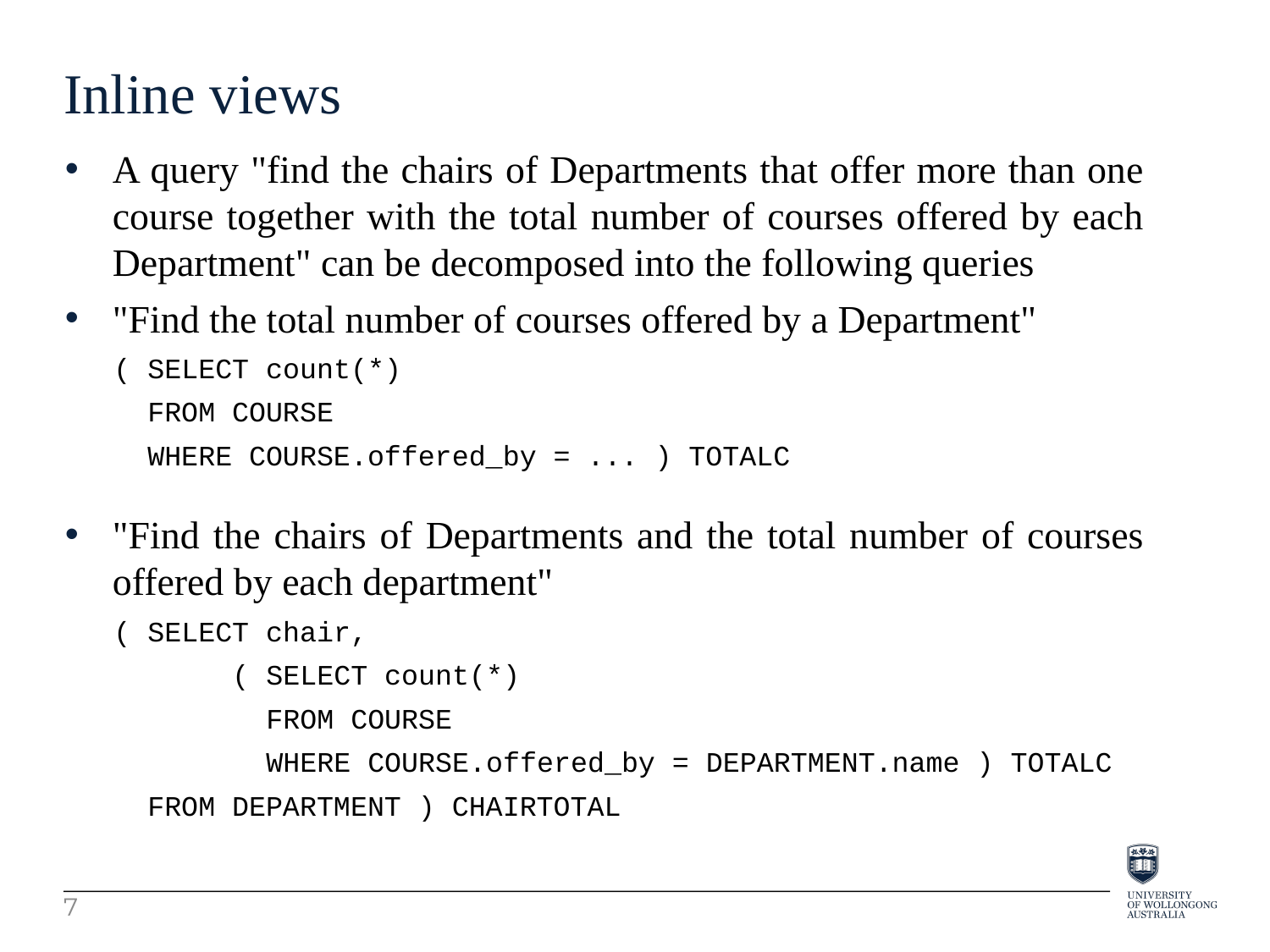

Inline views
A query "find the chairs of Departments that offer more than one course together with the total number of courses offered by each Department" can be decomposed into the following queries
"Find the total number of courses offered by a Department"
( SELECT count(*)
  FROM COURSE
  WHERE COURSE.offered_by = ... ) TOTALC

"Find the chairs of Departments and the total number of courses offered by each department"
( SELECT chair,
       ( SELECT count(*)
         FROM COURSE
         WHERE COURSE.offered_by = DEPARTMENT.name ) TOTALC
  FROM DEPARTMENT ) CHAIRTOTAL
7